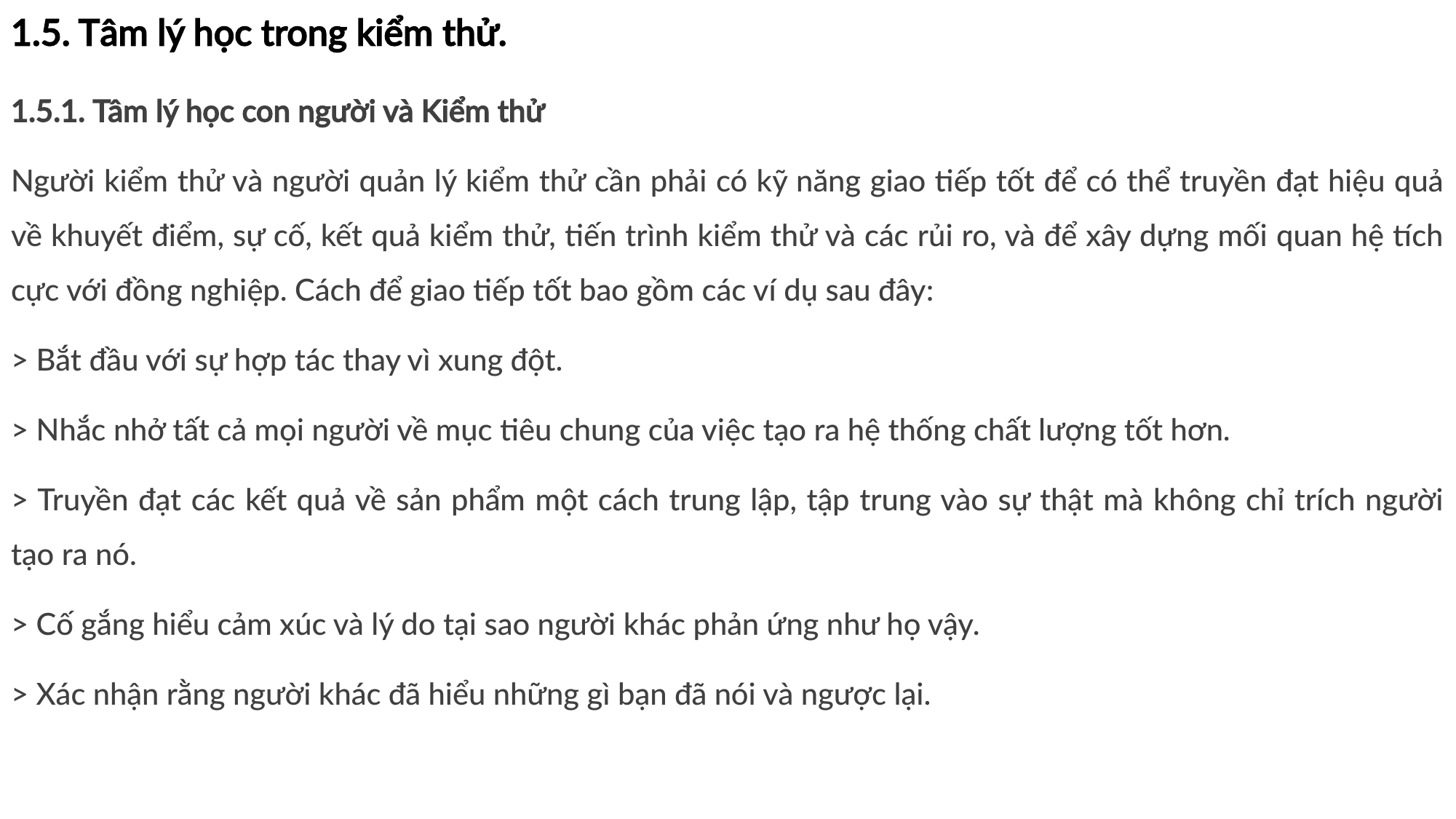

# 1.5. Tâm lý học trong kiểm thử.
1.5.1. Tâm lý học con người và Kiểm thử
Người kiểm thử và người quản lý kiểm thử cần phải có kỹ năng giao tiếp tốt để có thể truyền đạt hiệu quả về khuyết điểm, sự cố, kết quả kiểm thử, tiến trình kiểm thử và các rủi ro, và để xây dựng mối quan hệ tích cực với đồng nghiệp. Cách để giao tiếp tốt bao gồm các ví dụ sau đây:
> Bắt đầu với sự hợp tác thay vì xung đột.
> Nhắc nhở tất cả mọi người về mục tiêu chung của việc tạo ra hệ thống chất lượng tốt hơn.
> Truyền đạt các kết quả về sản phẩm một cách trung lập, tập trung vào sự thật mà không chỉ trích người tạo ra nó.
> Cố gắng hiểu cảm xúc và lý do tại sao người khác phản ứng như họ vậy.
> Xác nhận rằng người khác đã hiểu những gì bạn đã nói và ngược lại.